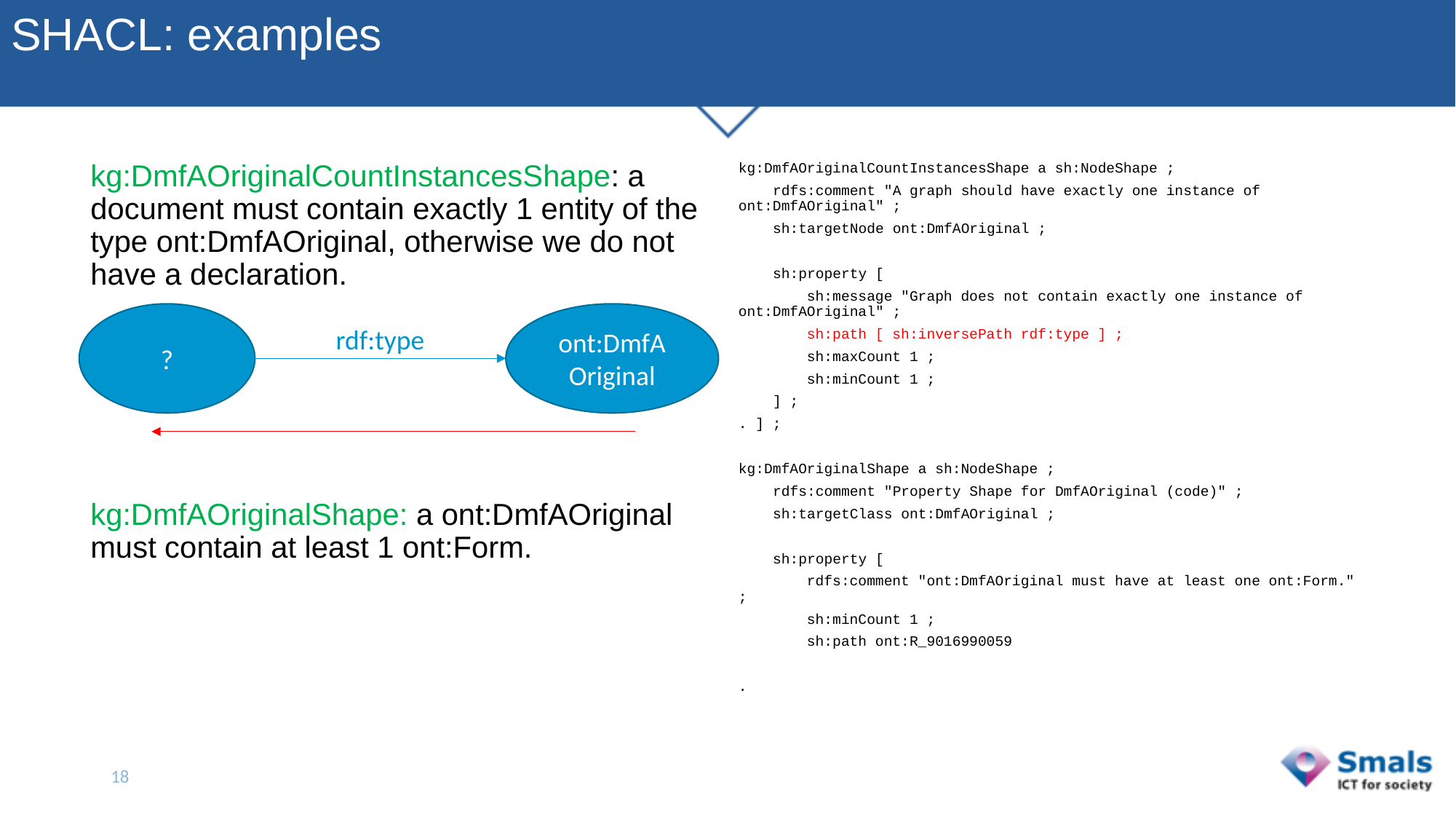

# SHACL: examples

kg:DmfAOriginalCountInstancesShape a sh:NodeShape ;
    rdfs:comment "A graph should have exactly one instance of ont:DmfAOriginal" ;
    sh:targetNode ont:DmfAOriginal ;

    sh:property [
        sh:message "Graph does not contain exactly one instance of ont:DmfAOriginal" ;
        sh:path [ sh:inversePath rdf:type ] ;
        sh:maxCount 1 ;
        sh:minCount 1 ;
    ] ;
. ] ;

kg:DmfAOriginalShape a sh:NodeShape ;
    rdfs:comment "Property Shape for DmfAOriginal (code)" ;
    sh:targetClass ont:DmfAOriginal ;

    sh:property [
        rdfs:comment "ont:DmfAOriginal must have at least one ont:Form." ;
        sh:minCount 1 ;
        sh:path ont:R_9016990059

.
kg:DmfAOriginalCountInstancesShape: a document must contain exactly 1 entity of the type ont:DmfAOriginal, otherwise we do not have a declaration.

kg:DmfAOriginalShape: a ont:DmfAOriginal must contain at least 1 ont:Form.
?
ont:DmfA
Original
rdf:type